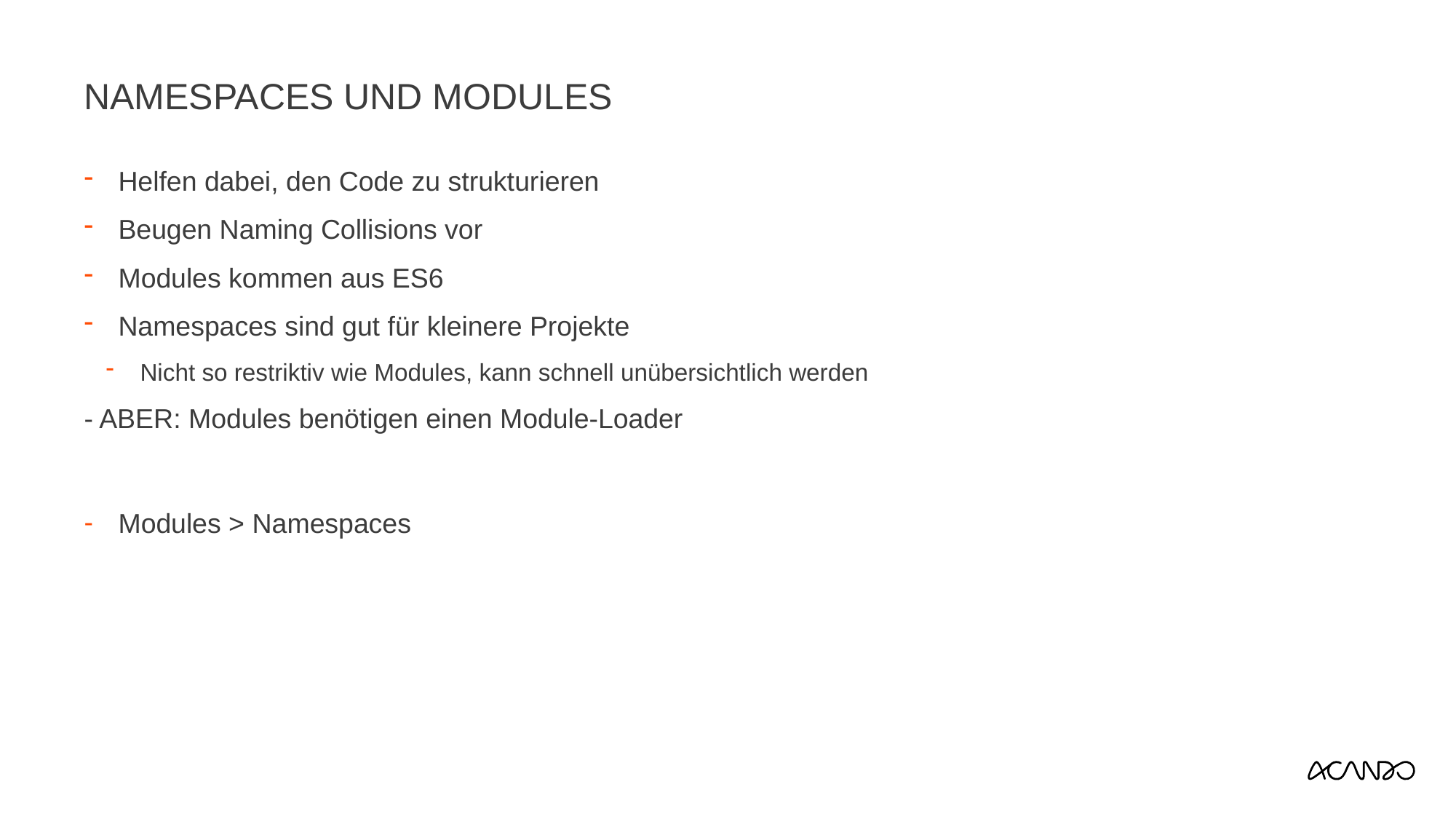

# NameSpaces und Modules
Helfen dabei, den Code zu strukturieren
Beugen Naming Collisions vor
Modules kommen aus ES6
Namespaces sind gut für kleinere Projekte
Nicht so restriktiv wie Modules, kann schnell unübersichtlich werden
- ABER: Modules benötigen einen Module-Loader

Modules > Namespaces